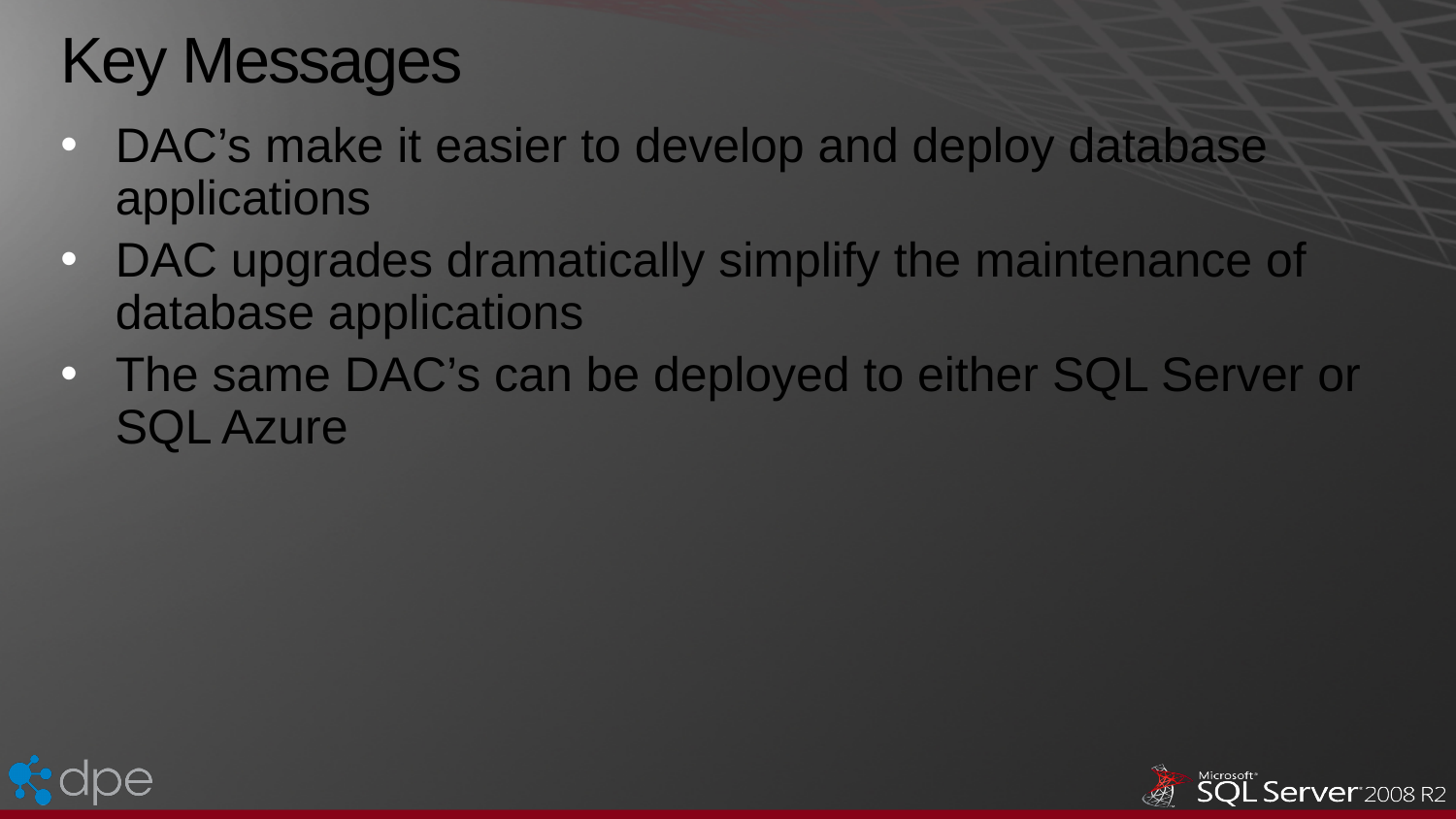

# Key Messages
DAC’s make it easier to develop and deploy database applications
DAC upgrades dramatically simplify the maintenance of database applications
The same DAC’s can be deployed to either SQL Server or SQL Azure